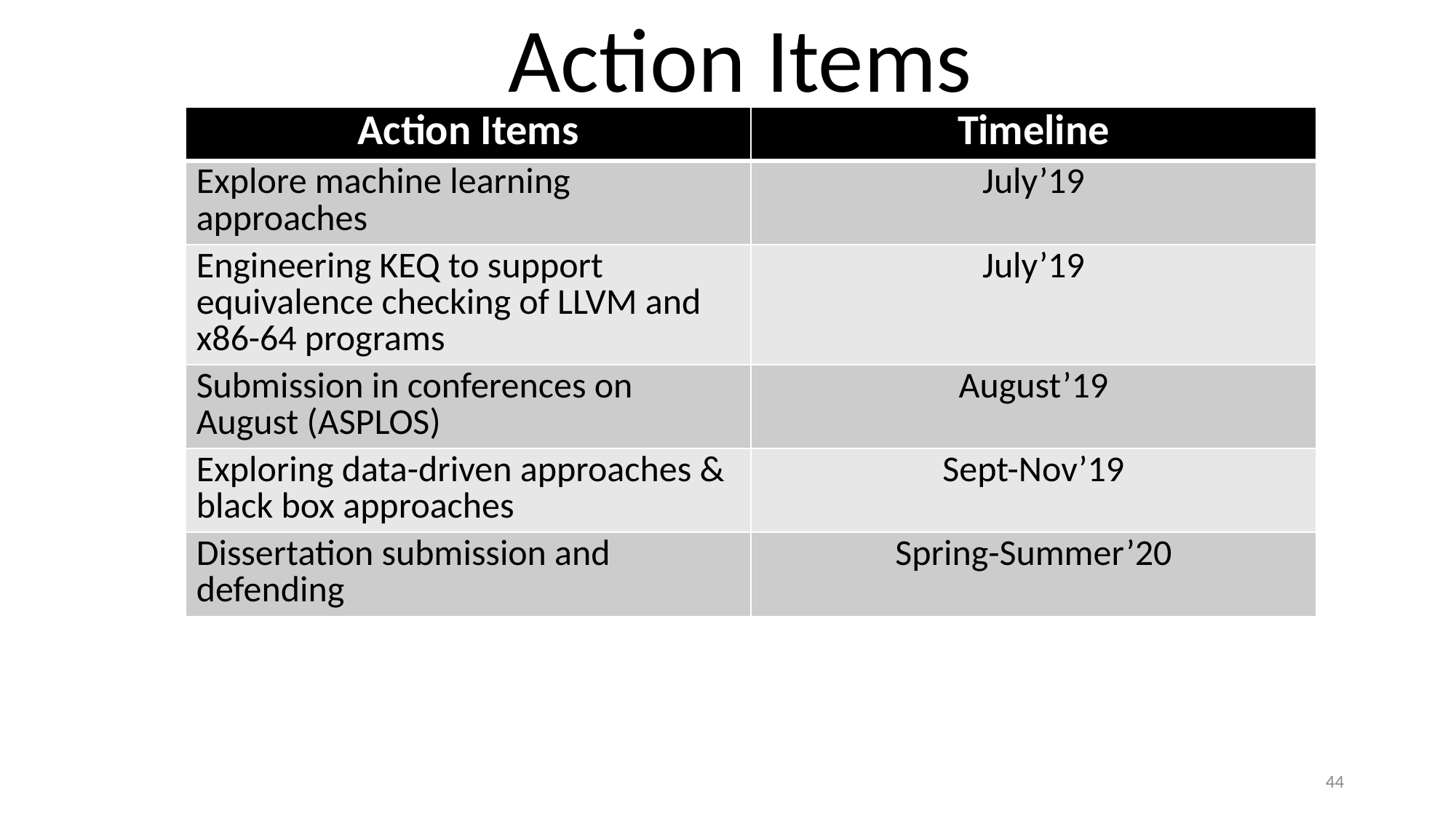

Action Items
| Action Items | Timeline |
| --- | --- |
| Explore machine learning approaches | July’19 |
| Engineering KEQ to support equivalence checking of LLVM and x86-64 programs | July’19 |
| Submission in conferences on August (ASPLOS) | August’19 |
| Exploring data-driven approaches & black box approaches | Sept-Nov’19 |
| Dissertation submission and defending | Spring-Summer’20 |
44